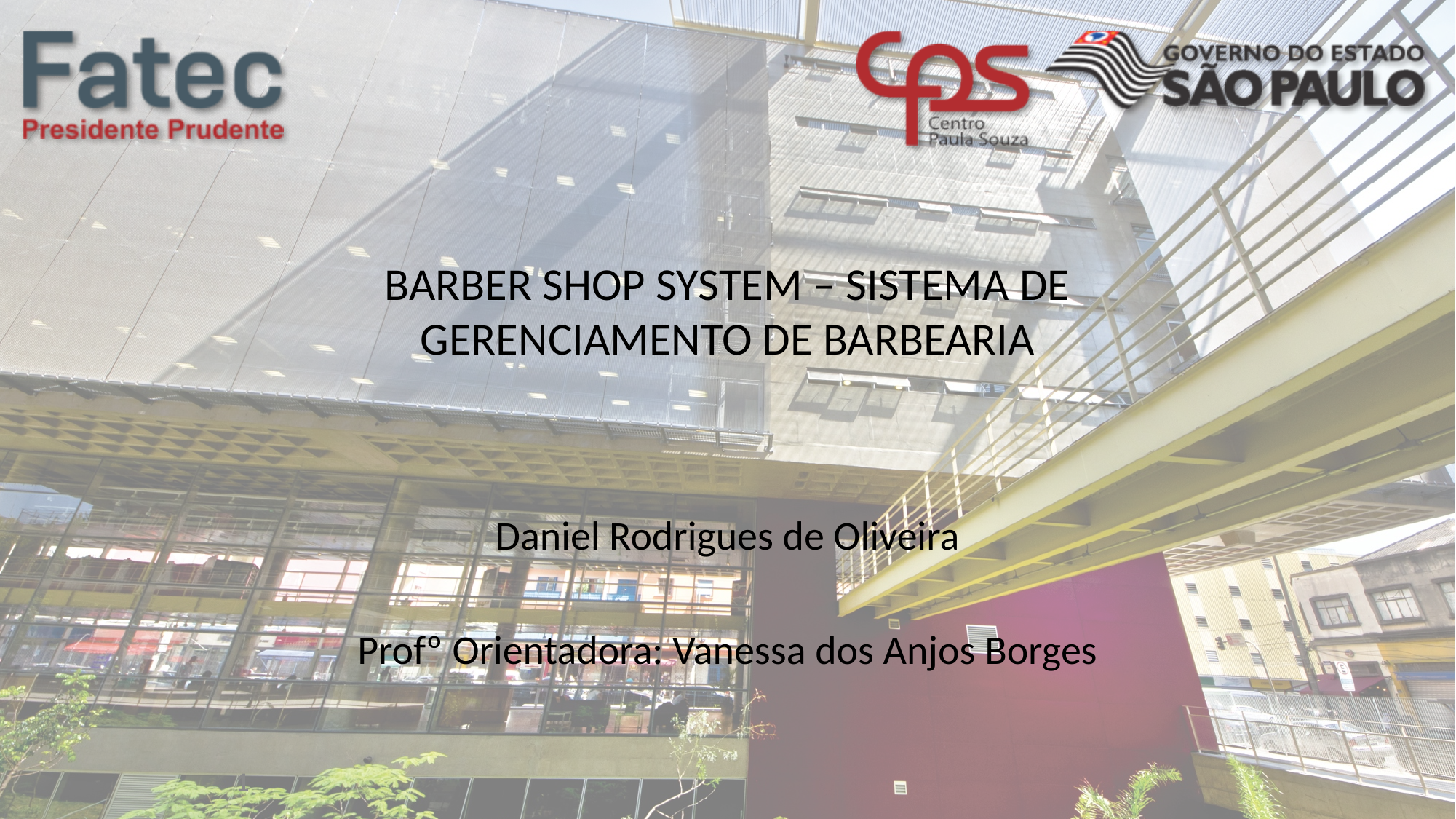

BARBER SHOP SYSTEM – SISTEMA DE GERENCIAMENTO DE BARBEARIA
Daniel Rodrigues de Oliveira

Profº Orientadora: Vanessa dos Anjos Borges

1